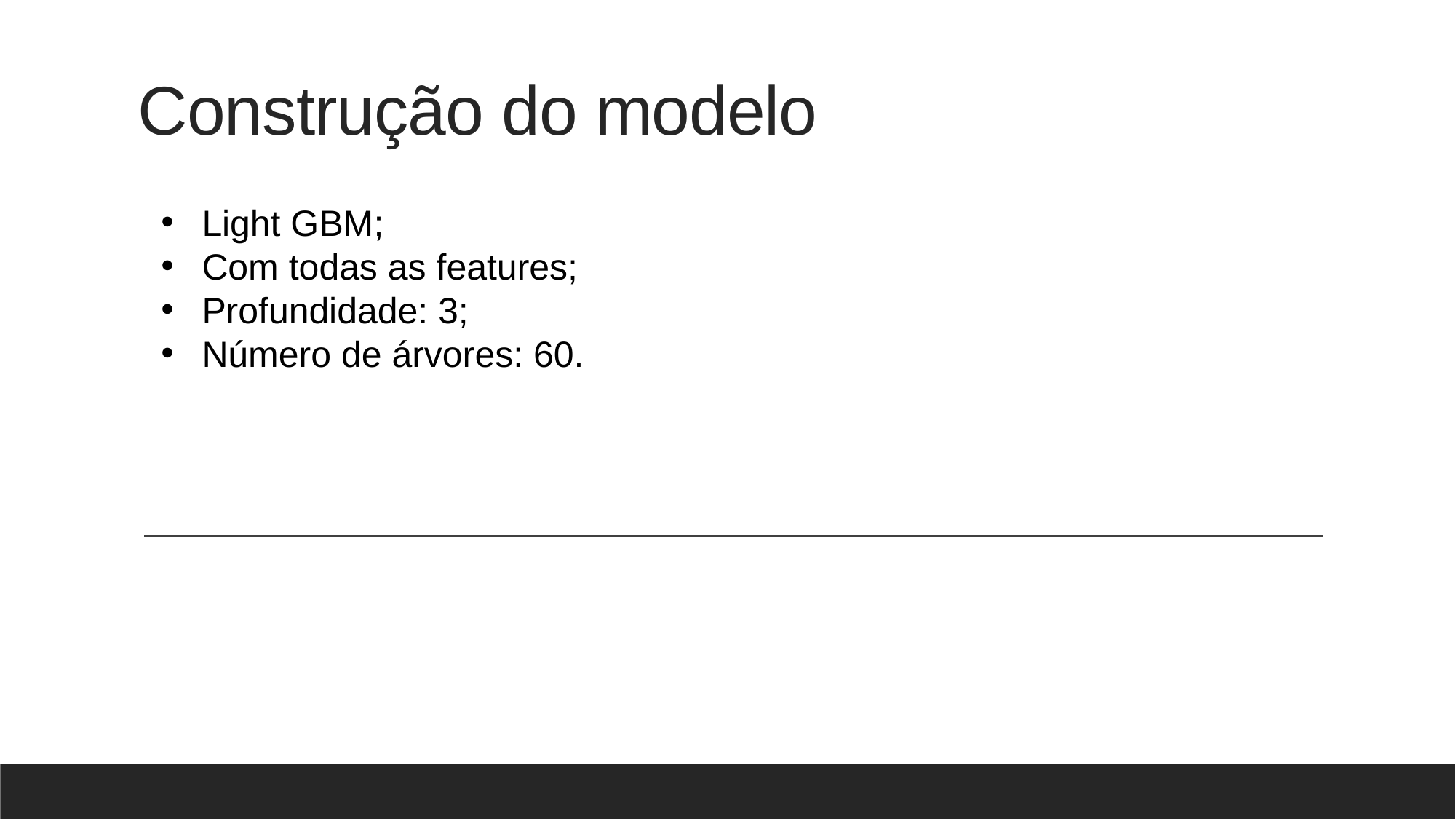

# Construção do modelo
Light GBM;
Com todas as features;
Profundidade: 3;
Número de árvores: 60.